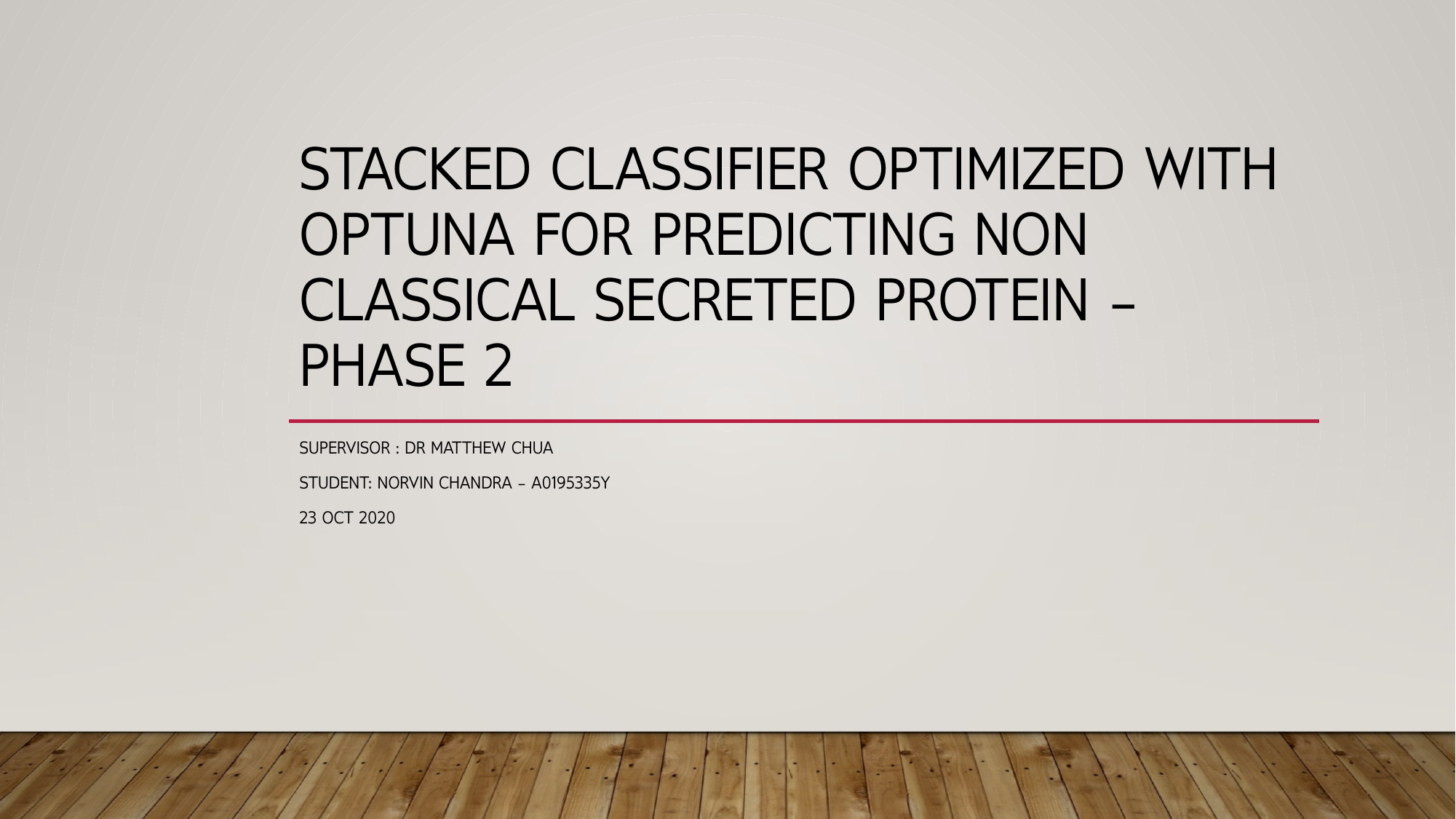

# STACKED classifier Optimized with optuna for predicting non classical secreted protein – Phase 2
Supervisor : Dr Matthew Chua
Student: Norvin Chandra – A0195335Y
23 Oct 2020